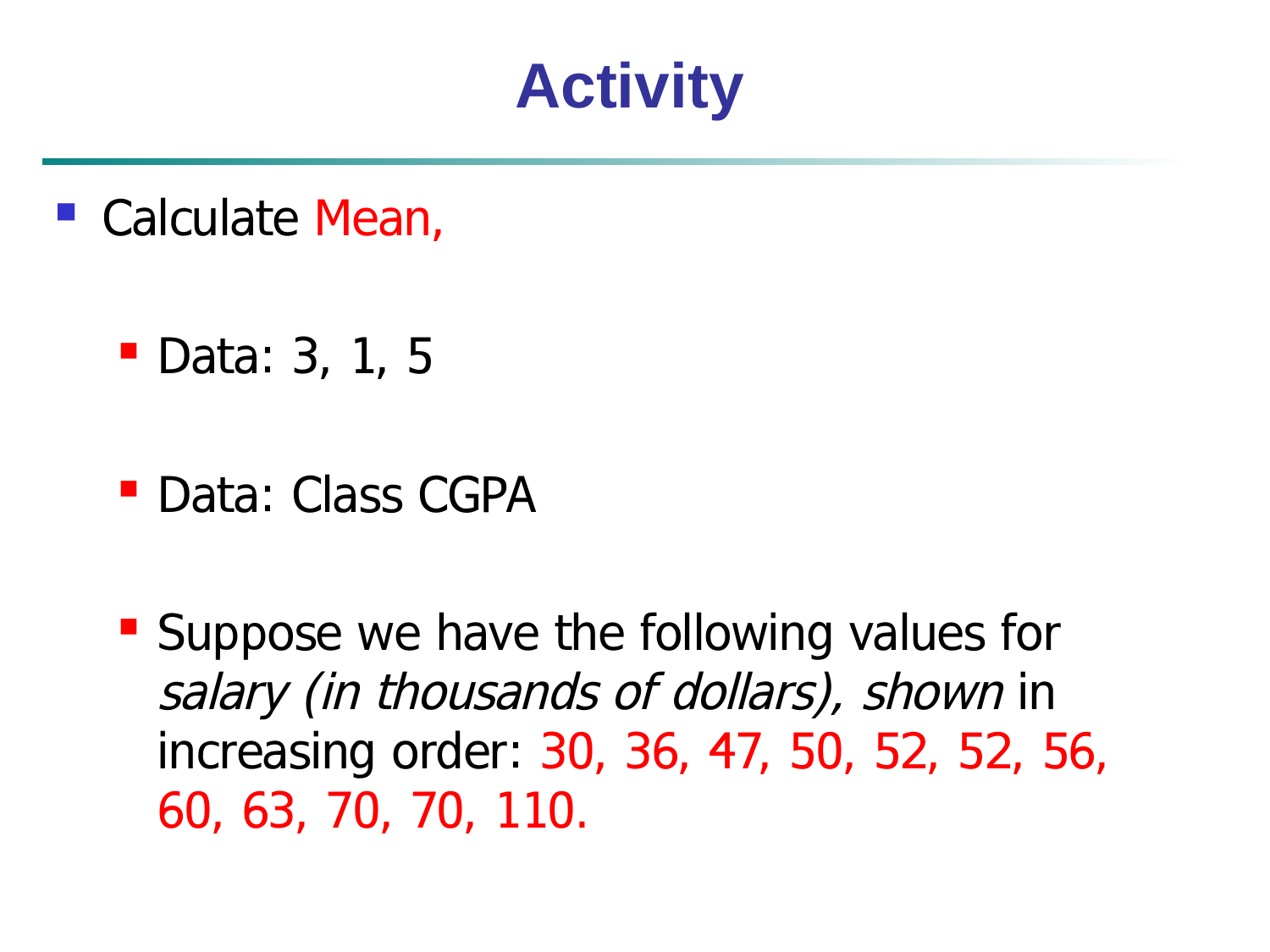

# Activity
Calculate Mean,

Data: 3, 1, 5

Data: Class CGPA

Suppose we have the following values for salary (in thousands of dollars), shown in increasing order: 30, 36, 47, 50, 52, 52, 56, 60, 63, 70, 70, 110.